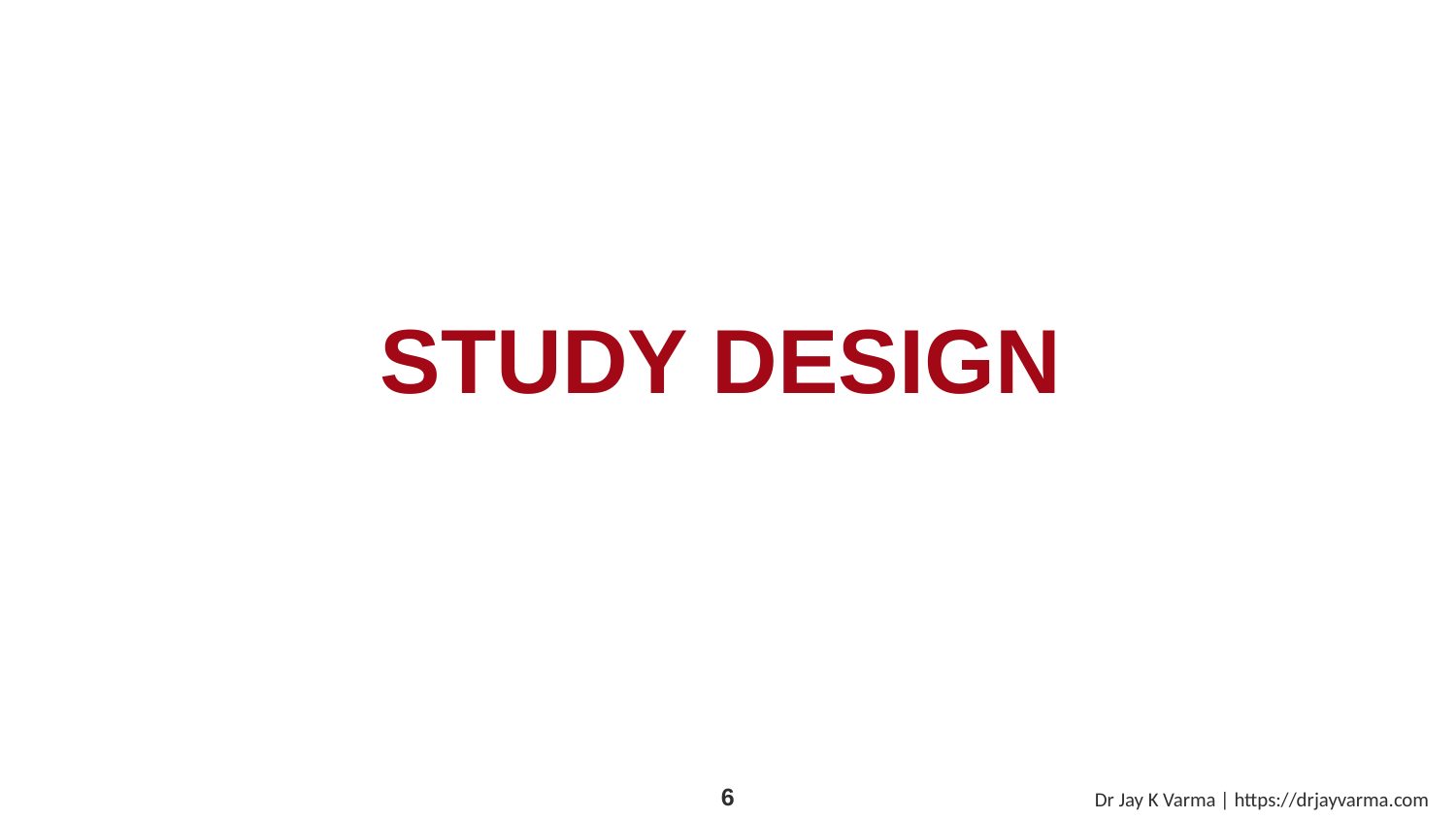

# STUDY DESIGN
Dr Jay K Varma | https://drjayvarma.com